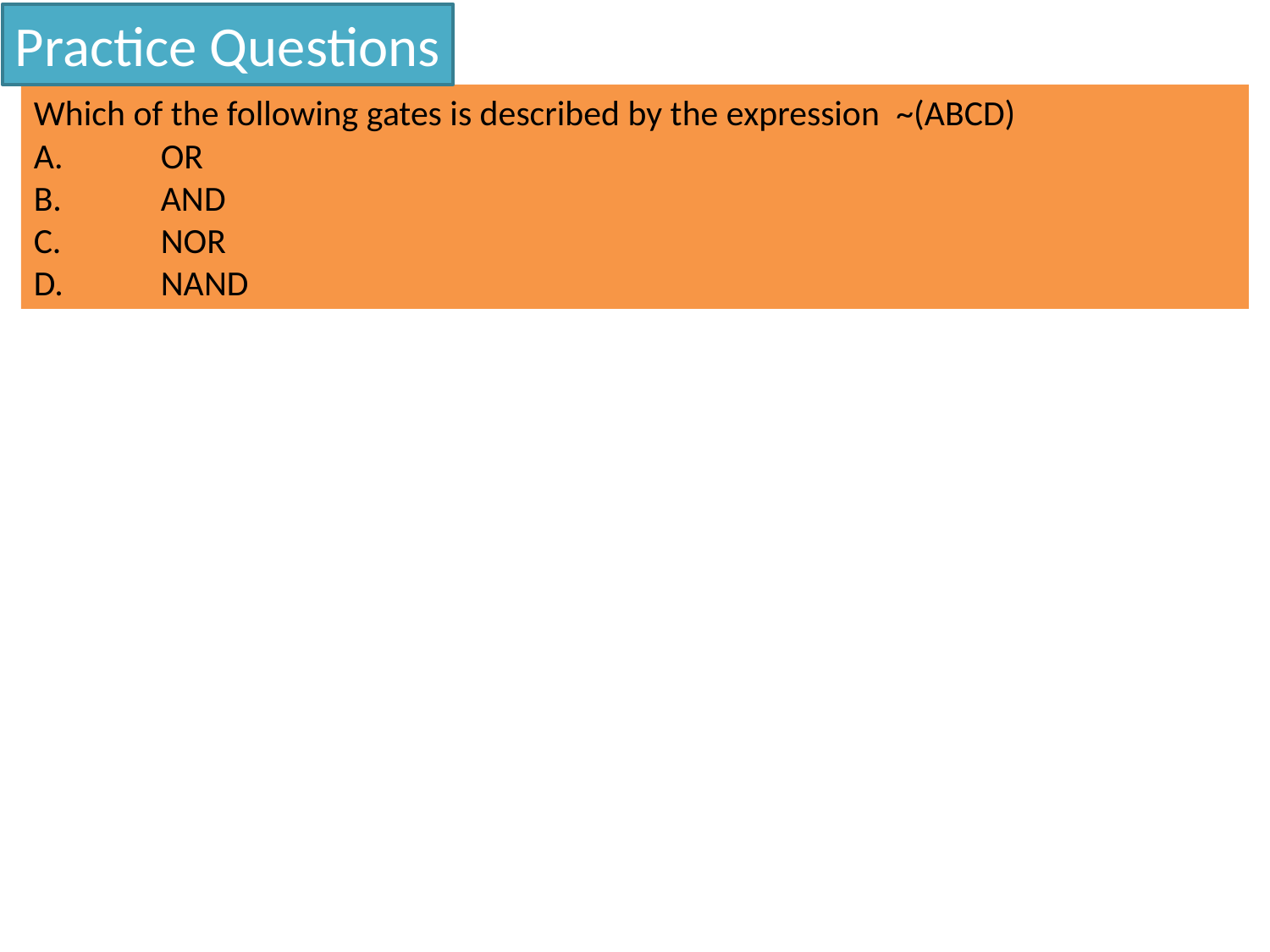

Practice Questions
Which of the following gates is described by the expression  ~(ABCD)
A.	OR
B.	AND
C.	NOR
D.	NAND